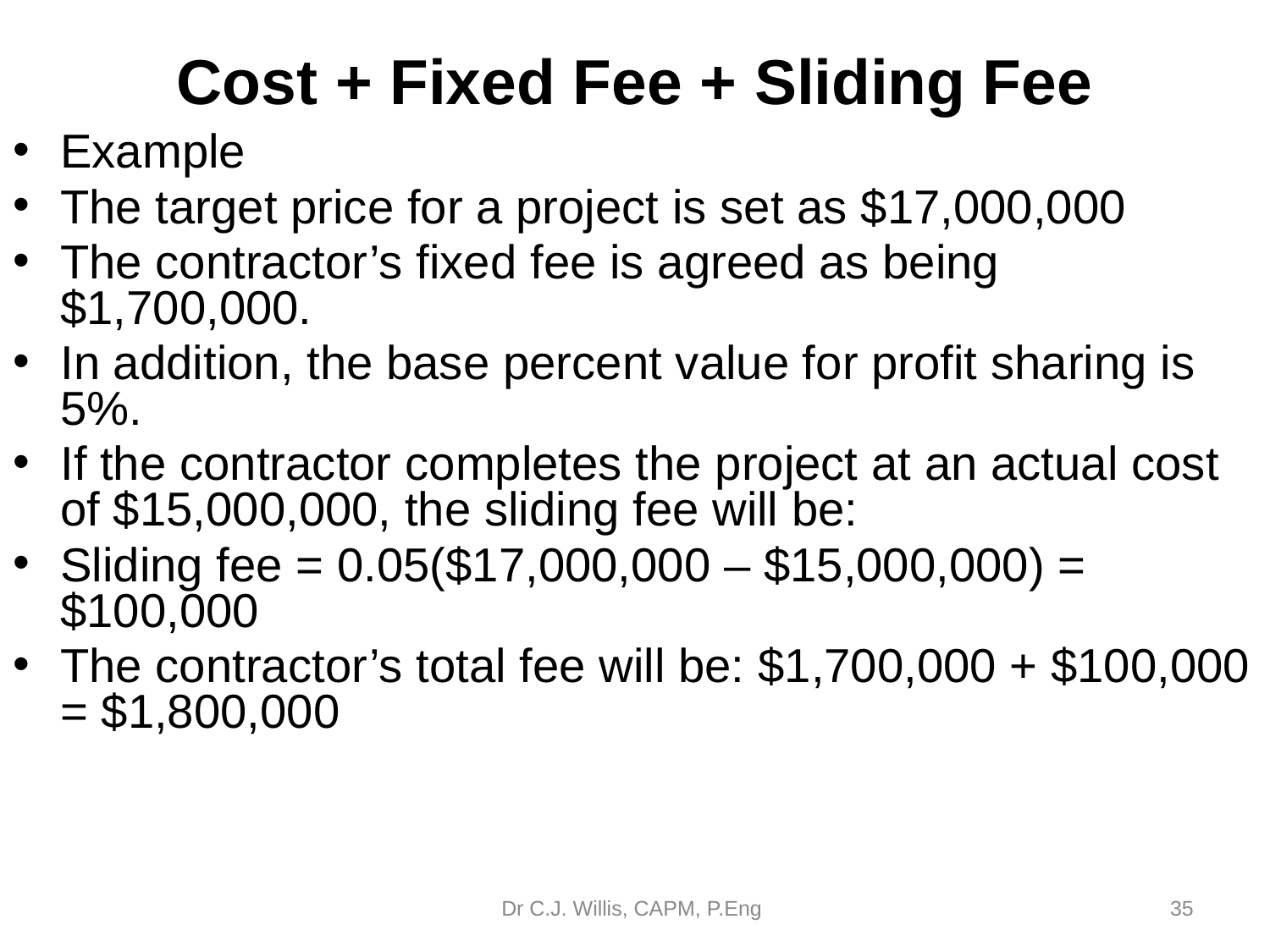

# Cost + Fixed Fee + Sliding Fee
Example
The target price for a project is set as $17,000,000
The contractor’s fixed fee is agreed as being $1,700,000.
In addition, the base percent value for profit sharing is 5%.
If the contractor completes the project at an actual cost of $15,000,000, the sliding fee will be:
Sliding fee = 0.05($17,000,000 – $15,000,000) = $100,000
The contractor’s total fee will be: $1,700,000 + $100,000 = $1,800,000

Dr C.J. Willis, CAPM, P.Eng
35